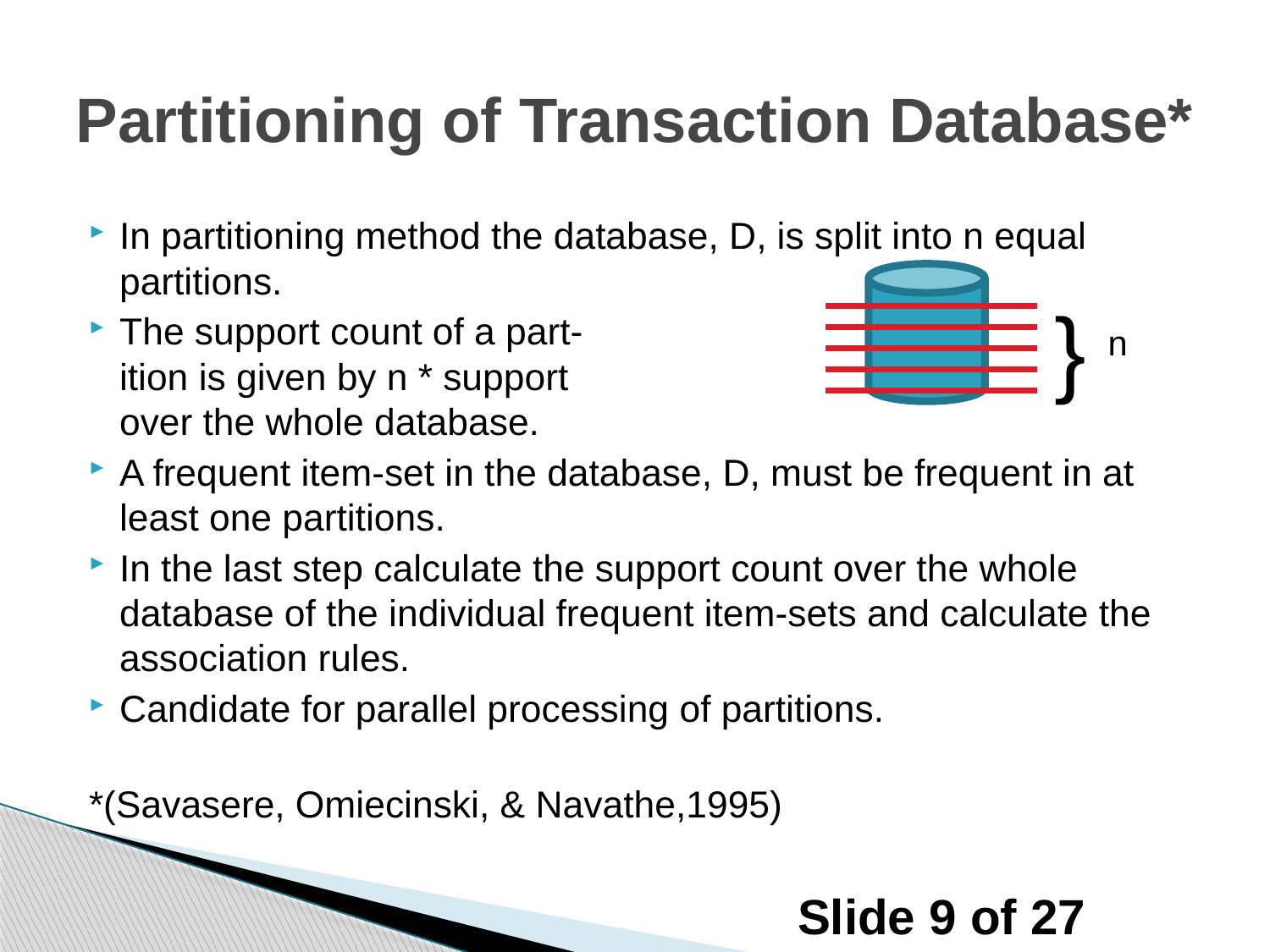

# Partitioning of Transaction Database*
In partitioning method the database, D, is split into n equal partitions.
The support count of a part-
ition is given by n * support
over the whole database.
A frequent item-set in the database, D, must be frequent in at least one partitions.
In the last step calculate the support count over the whole database of the individual frequent item-sets and calculate the association rules.
Candidate for parallel processing of partitions.
*(Savasere, Omiecinski, & Navathe,1995)

}
n